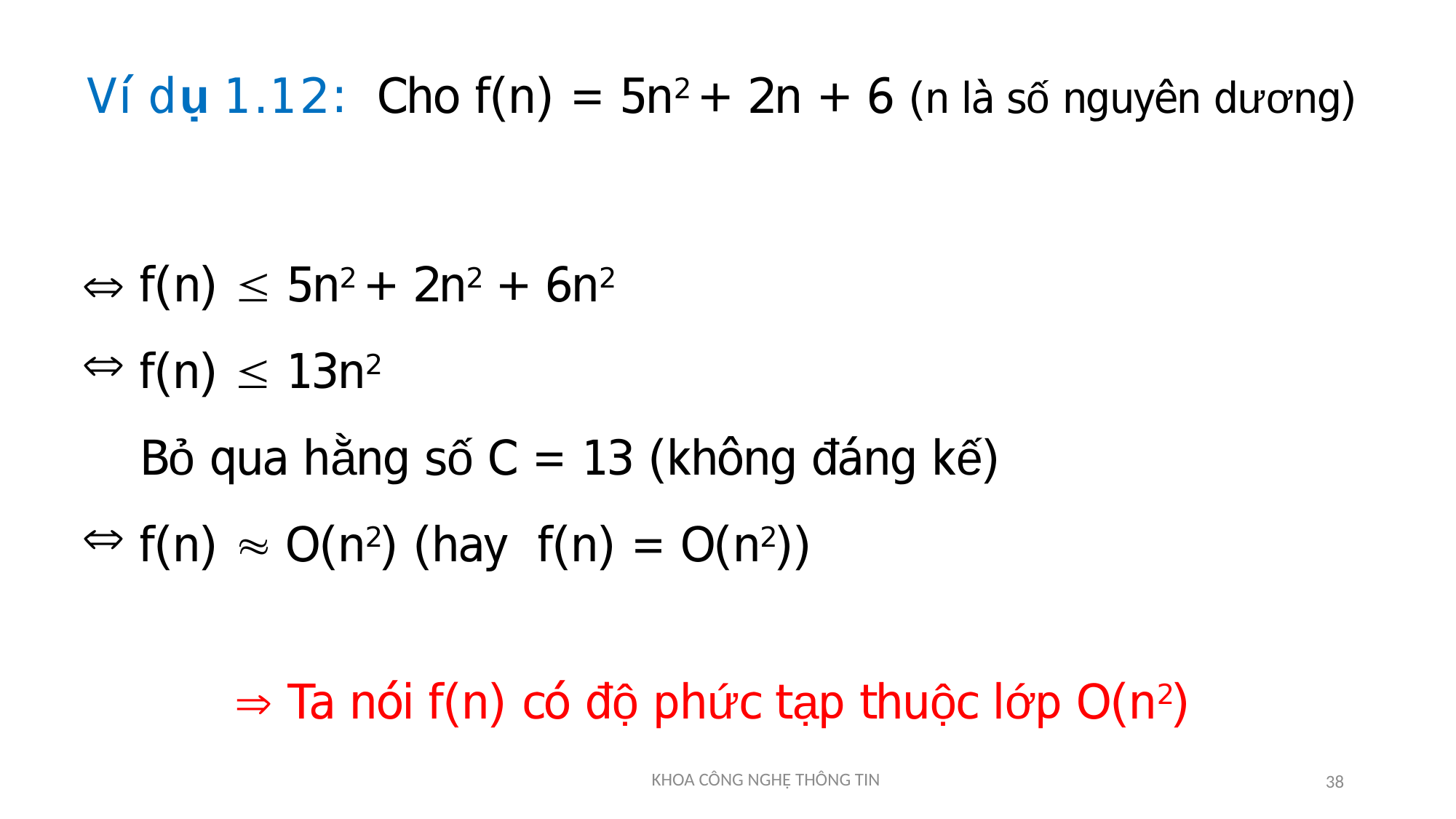

# Ví dụ 1.12:  Cho f(n) = 5n2 + 2n + 6 (n là số nguyên dương)
⇔ f(n) ≤ 5n2 + 2n2 + 6n2
 f(n) ≤ 13n2
    Bỏ qua hằng số C = 13 (không đáng kế)
 f(n) ≈ O(n2) (hay  f(n) = O(n2))

⇒ Ta nói f(n) có độ phức tạp thuộc lớp O(n2)

38